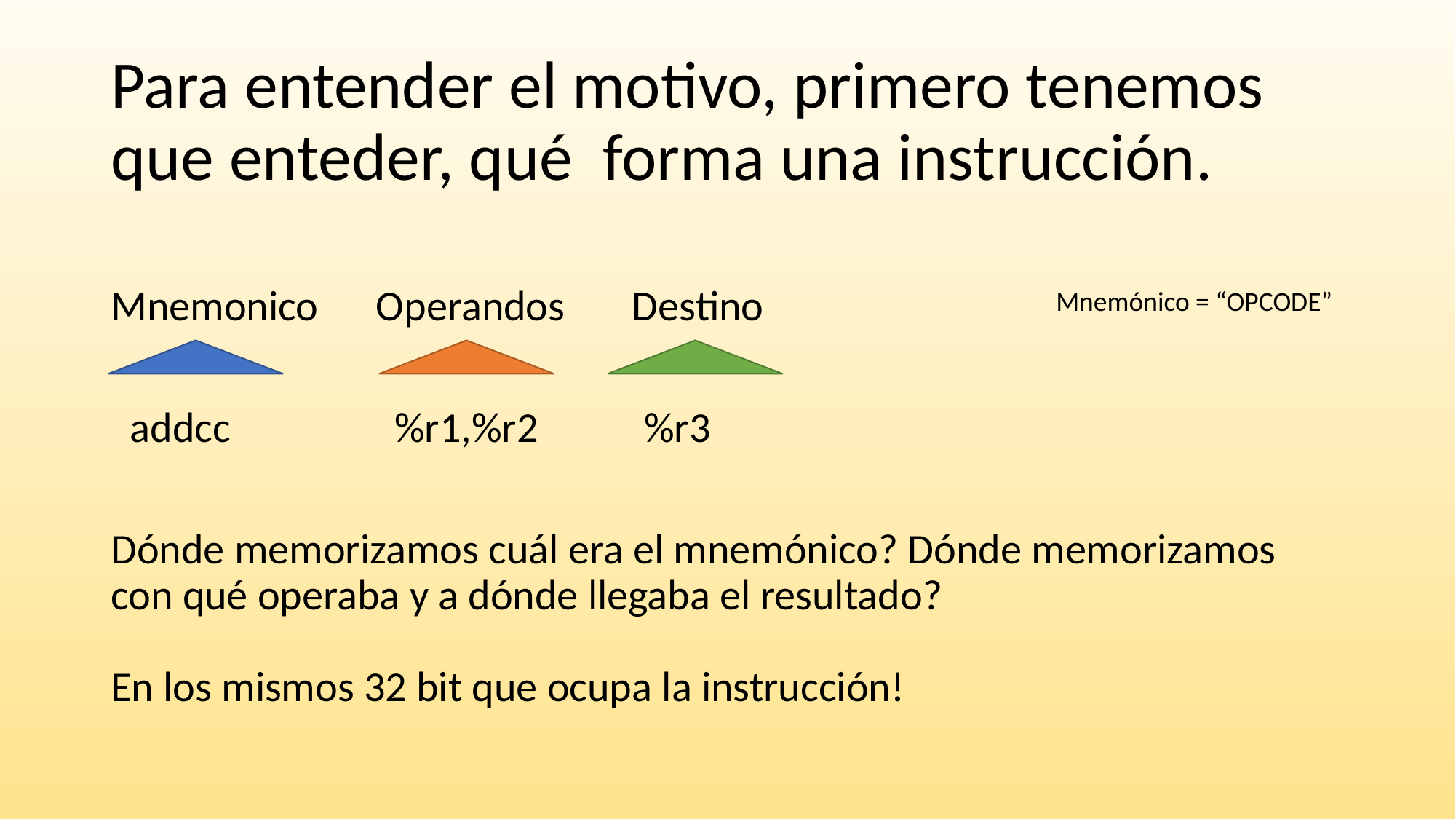

# Para entender el motivo, primero tenemos que enteder, qué  forma una instrucción.
Mnemonico      Operandos       Destino

  addcc                 %r1,%r2           %r3

Dónde memorizamos cuál era el mnemónico? Dónde memorizamos con qué operaba y a dónde llegaba el resultado?
En los mismos 32 bit que ocupa la instrucción!
Mnemónico = “OPCODE”